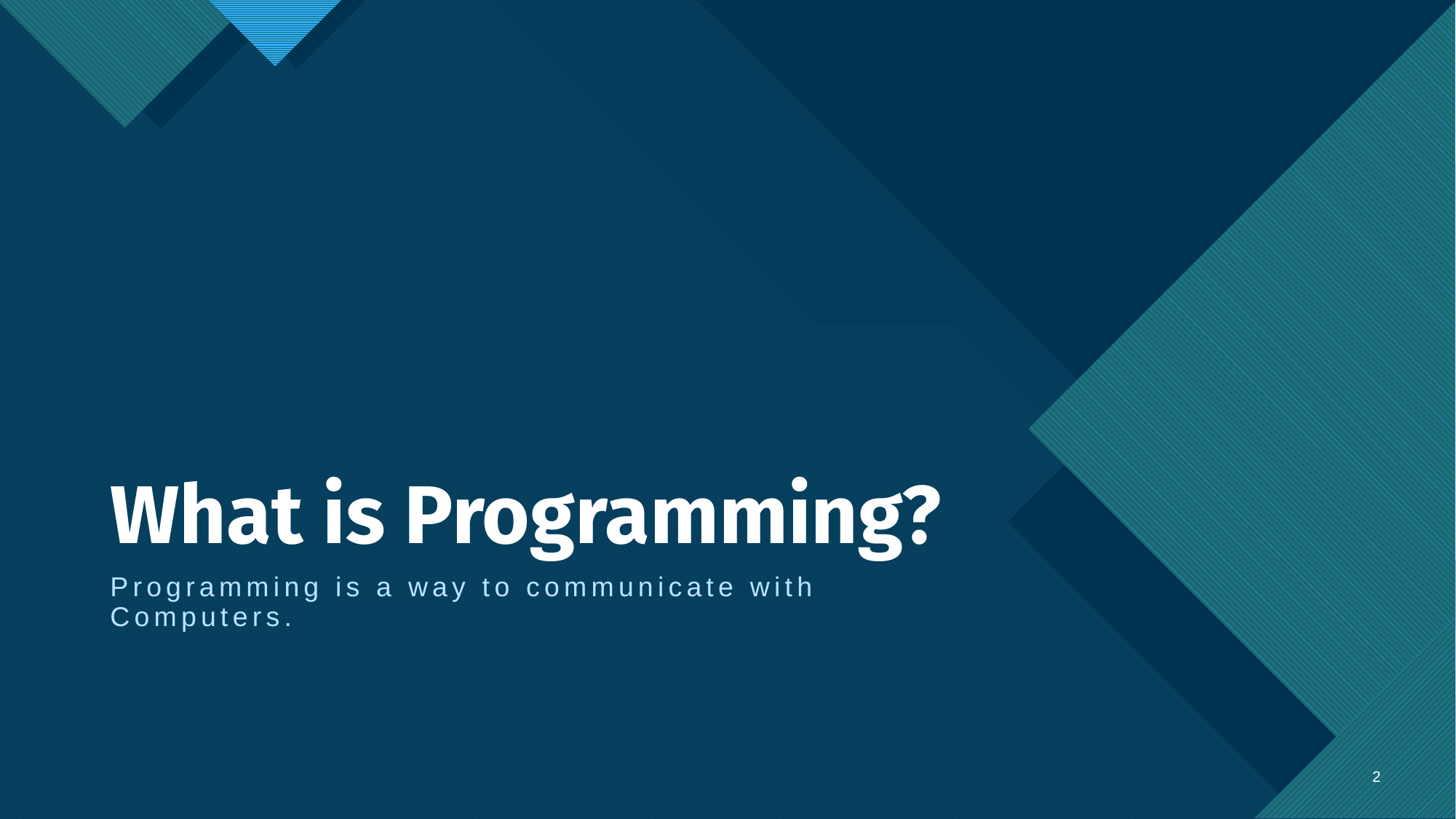

# What is Programming?
Programming is a way to communicate with Computers.
2